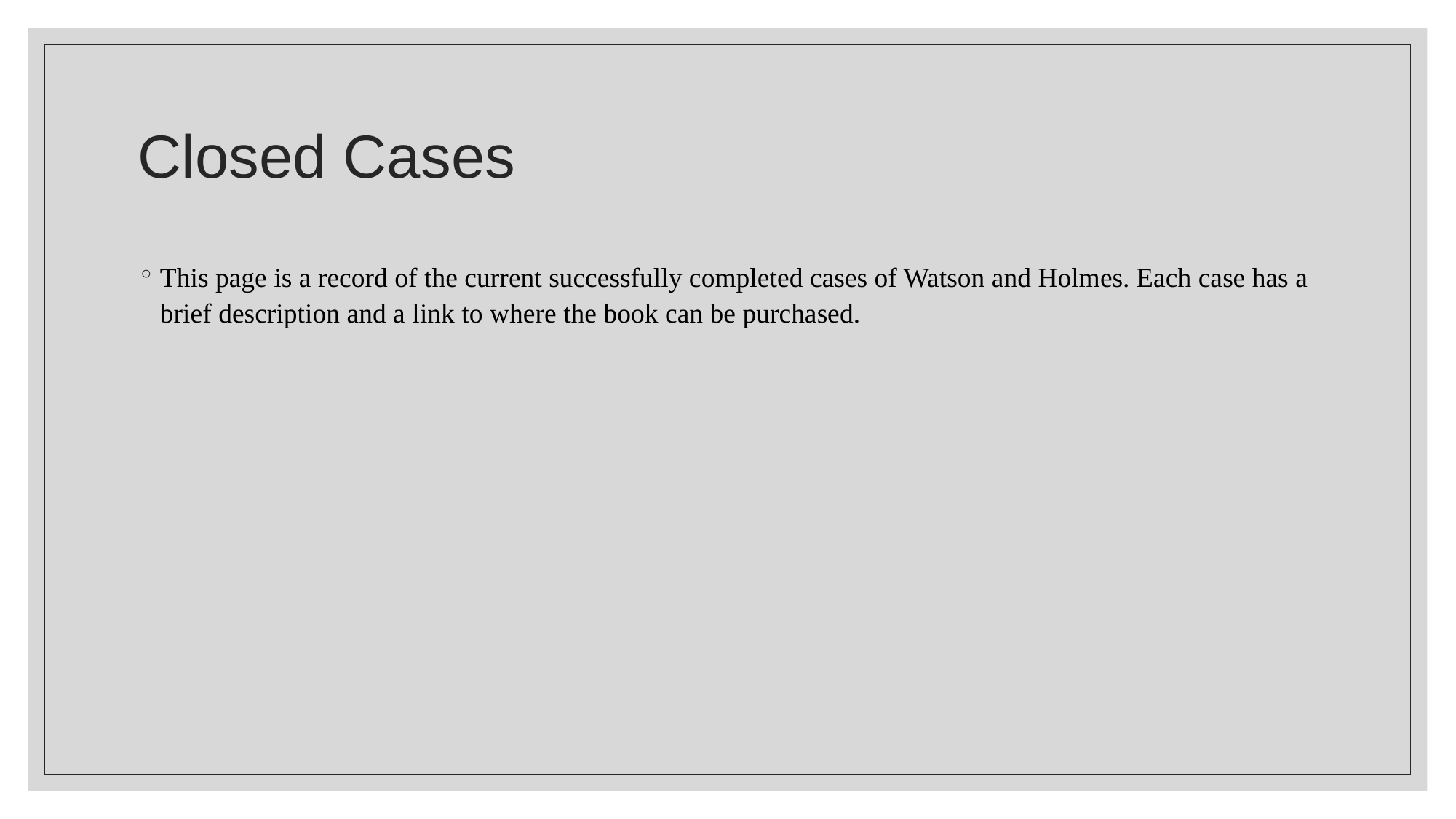

# Closed Cases
This page is a record of the current successfully completed cases of Watson and Holmes. Each case has a brief description and a link to where the book can be purchased.